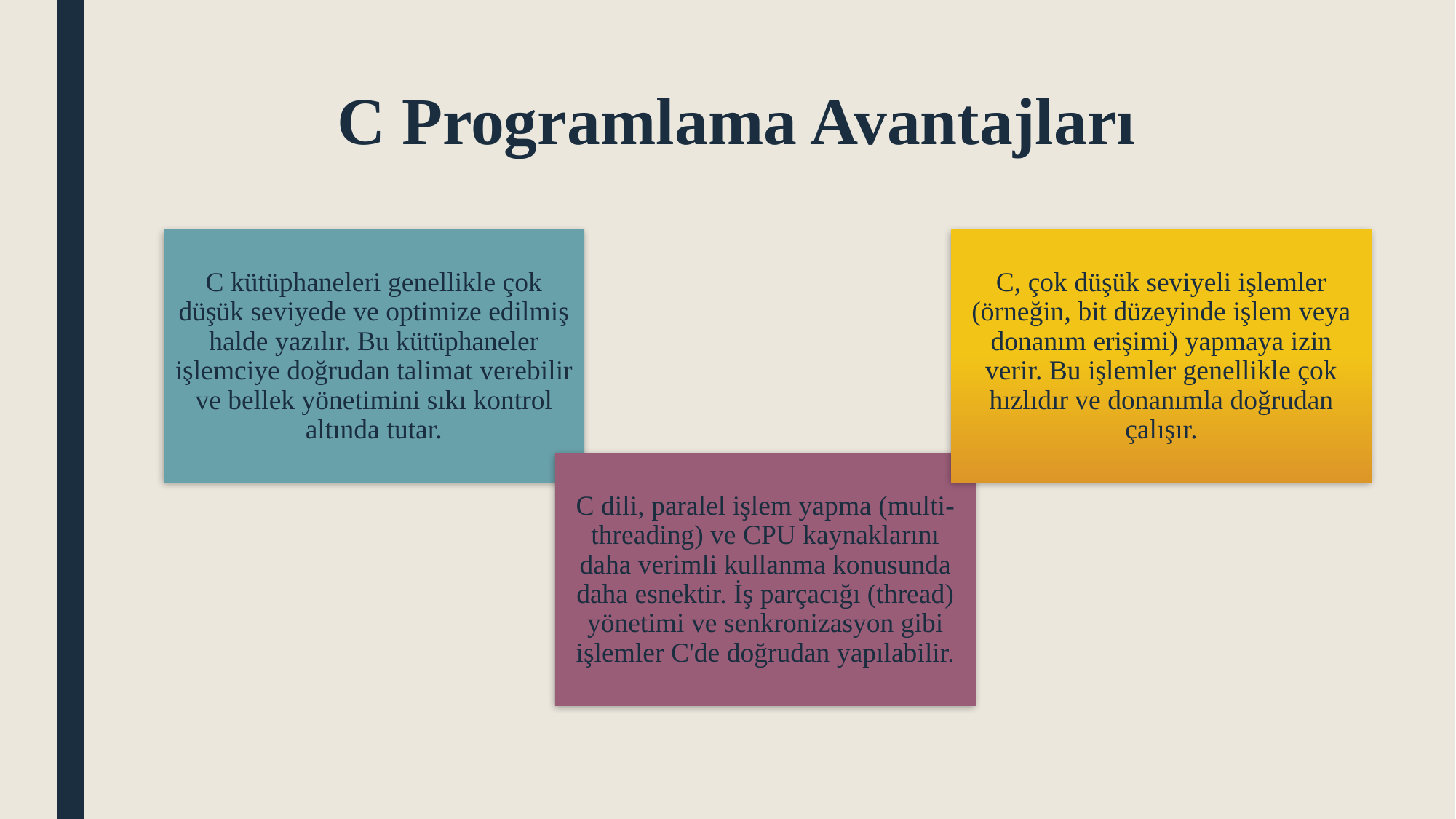

# C Programlama Avantajları
C kütüphaneleri genellikle çok düşük seviyede ve optimize edilmiş halde yazılır. Bu kütüphaneler işlemciye doğrudan talimat verebilir ve bellek yönetimini sıkı kontrol altında tutar.
C dili, paralel işlem yapma (multi-threading) ve CPU kaynaklarını daha verimli kullanma konusunda daha esnektir. İş parçacığı (thread) yönetimi ve senkronizasyon gibi işlemler C'de doğrudan yapılabilir.
C, çok düşük seviyeli işlemler (örneğin, bit düzeyinde işlem veya donanım erişimi) yapmaya izin verir. Bu işlemler genellikle çok hızlıdır ve donanımla doğrudan çalışır.